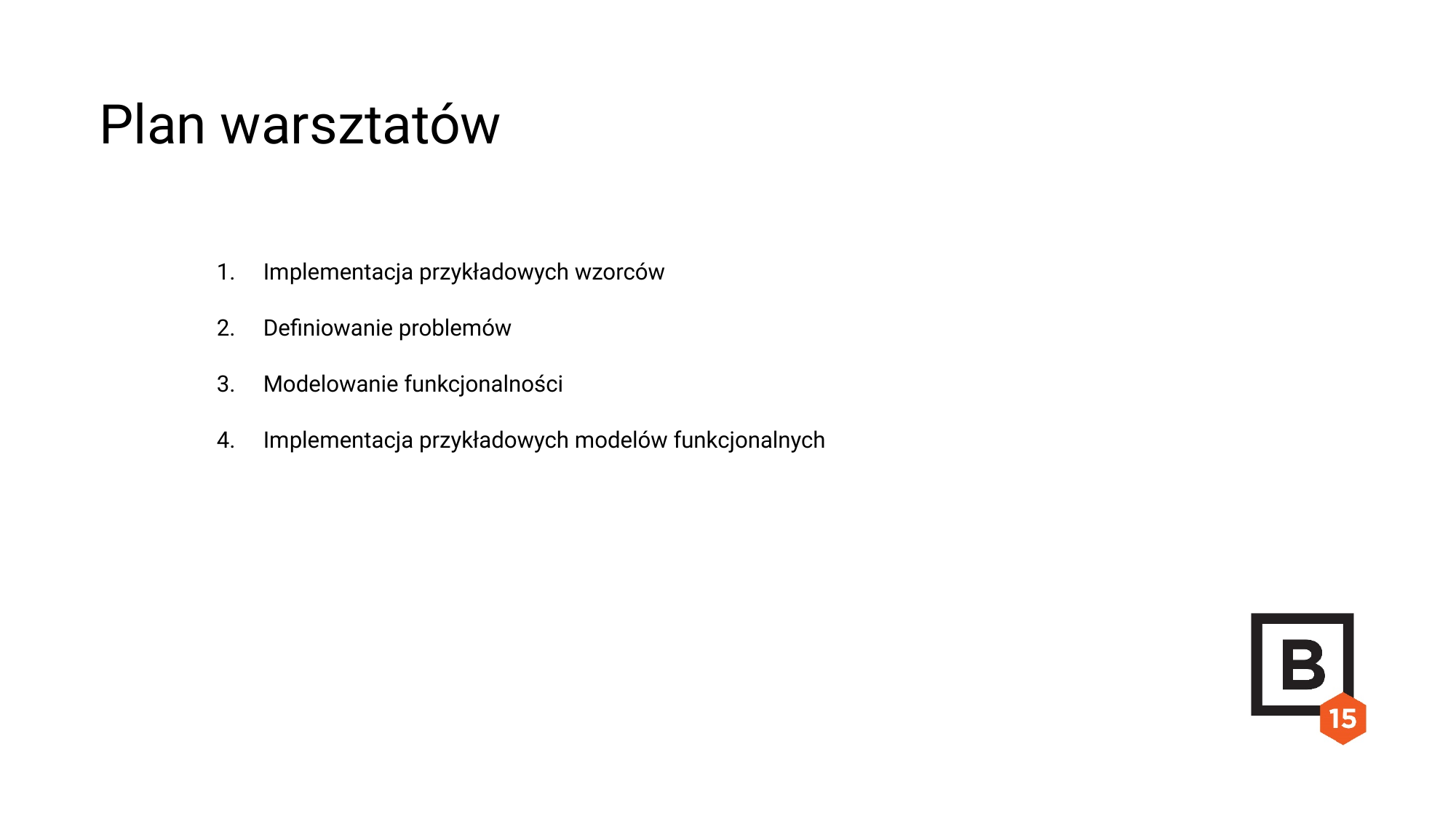

Plan warsztatów

 Implementacja przykładowych wzorców
 Definiowanie problemów
 Modelowanie funkcjonalności
 Implementacja przykładowych modelów funkcjonalnych